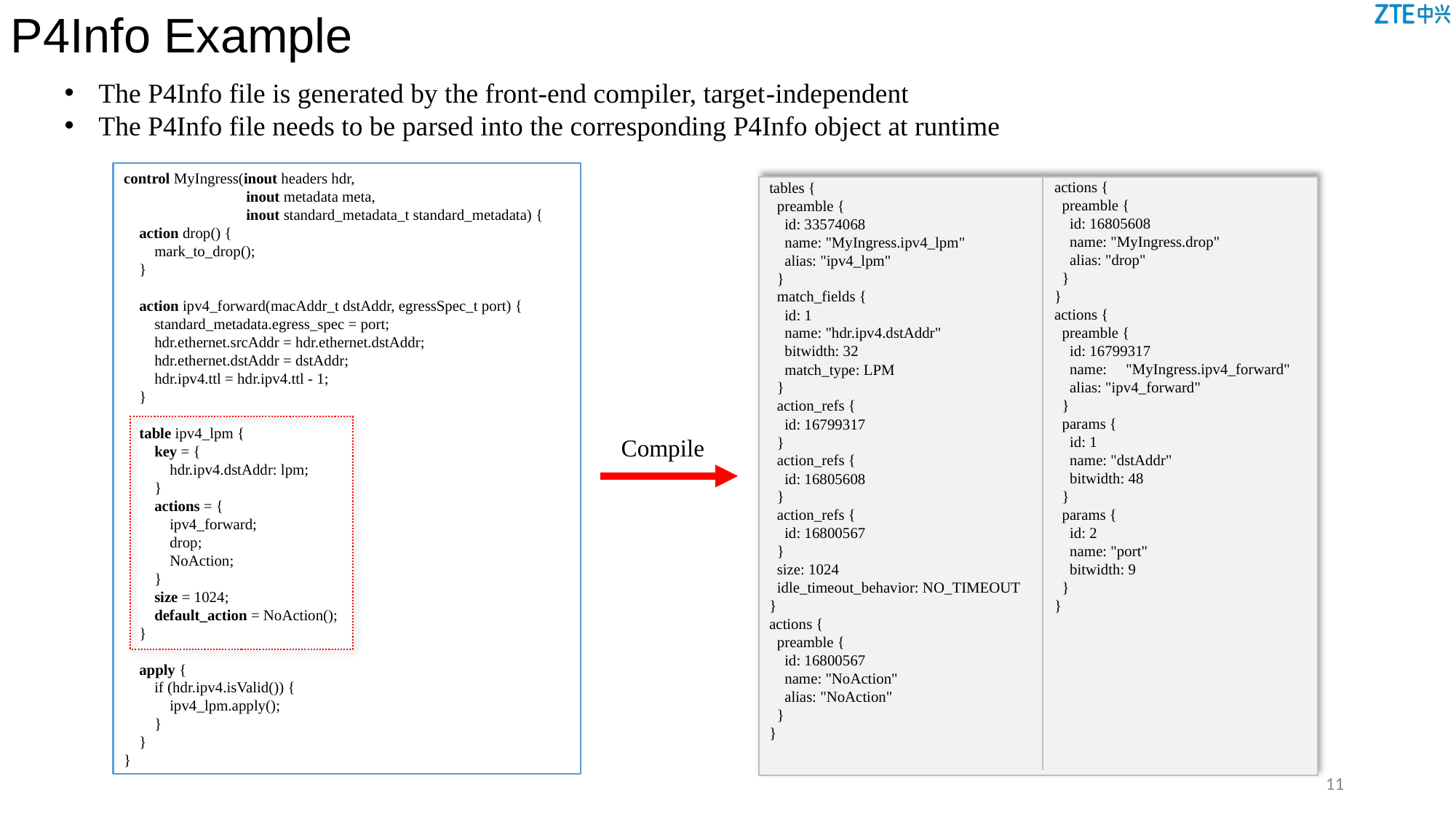

P4Info Example
The P4Info file is generated by the front-end compiler, target-independent
The P4Info file needs to be parsed into the corresponding P4Info object at runtime
control MyIngress(inout headers hdr,
                                inout metadata meta,
                                inout standard_metadata_t standard_metadata) {
    action drop() {
        mark_to_drop();
    }

    action ipv4_forward(macAddr_t dstAddr, egressSpec_t port) {
        standard_metadata.egress_spec = port;
        hdr.ethernet.srcAddr = hdr.ethernet.dstAddr;
        hdr.ethernet.dstAddr = dstAddr;
        hdr.ipv4.ttl = hdr.ipv4.ttl - 1;
    }

    table ipv4_lpm {
        key = {
            hdr.ipv4.dstAddr: lpm;
        }
        actions = {
            ipv4_forward;
            drop;
            NoAction;
        }
        size = 1024;
        default_action = NoAction();
    }

    apply {
        if (hdr.ipv4.isValid()) {
            ipv4_lpm.apply();
        }
    }
}
actions {
  preamble {
    id: 16805608
    name: "MyIngress.drop"
    alias: "drop"
  }
}
actions {
  preamble {
    id: 16799317
    name:     "MyIngress.ipv4_forward"
    alias: "ipv4_forward"
  }
  params {
    id: 1
    name: "dstAddr"
    bitwidth: 48
  }
  params {
    id: 2
    name: "port"
    bitwidth: 9
  }
}

tables {
  preamble {
    id: 33574068
    name: "MyIngress.ipv4_lpm"
    alias: "ipv4_lpm"
  }
  match_fields {
    id: 1
    name: "hdr.ipv4.dstAddr"
    bitwidth: 32
    match_type: LPM
  }
  action_refs {
    id: 16799317
  }
  action_refs {
    id: 16805608
  }
  action_refs {
    id: 16800567
  }
  size: 1024
  idle_timeout_behavior: NO_TIMEOUT
}
actions {
  preamble {
    id: 16800567
    name: "NoAction"
    alias: "NoAction"
  }
}

Compile
11
11